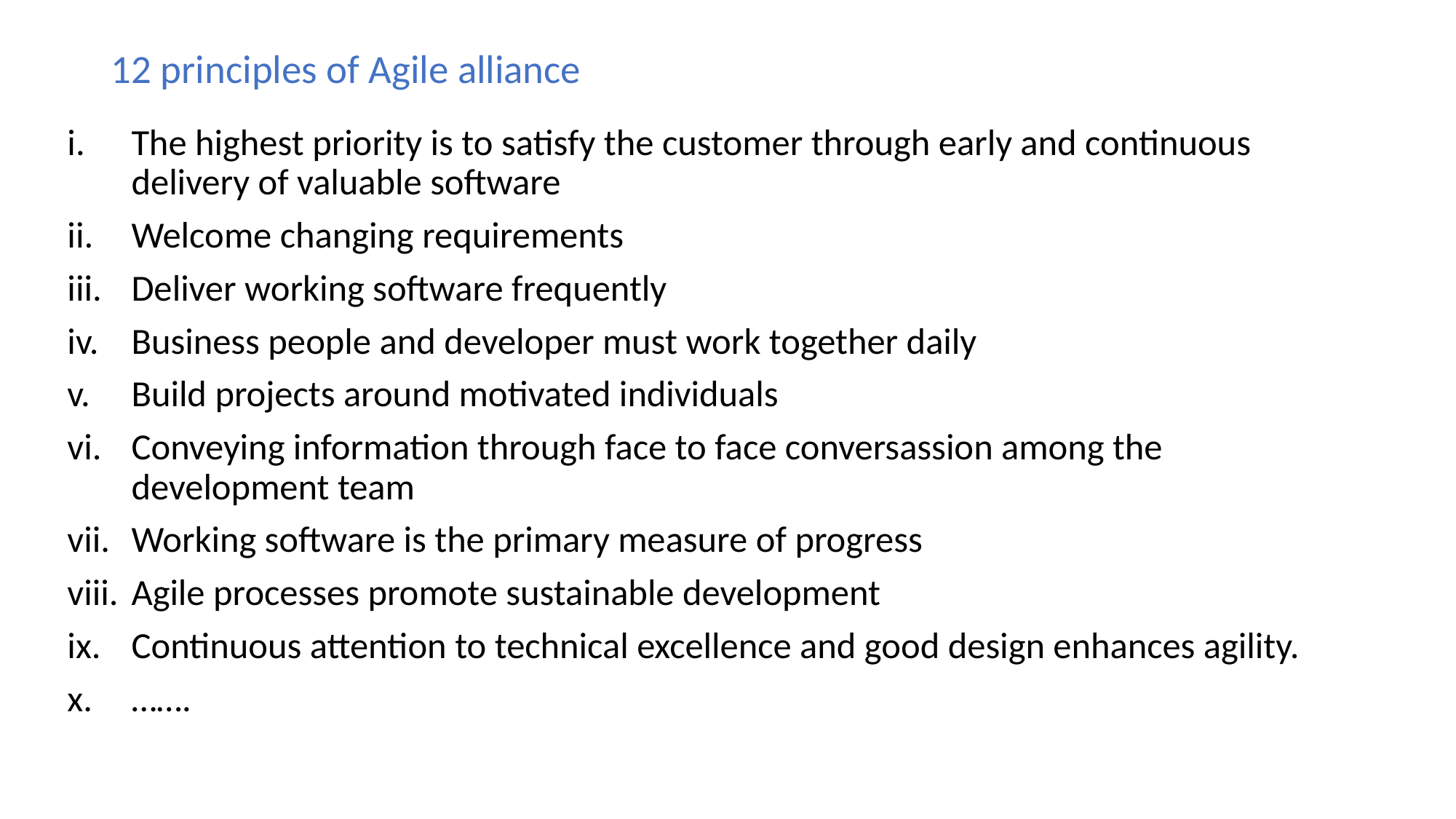

# 12 principles of Agile alliance
The highest priority is to satisfy the customer through early and continuous delivery of valuable software
Welcome changing requirements
Deliver working software frequently
Business people and developer must work together daily
Build projects around motivated individuals
Conveying information through face to face conversassion among the development team
Working software is the primary measure of progress
Agile processes promote sustainable development
Continuous attention to technical excellence and good design enhances agility.
…….